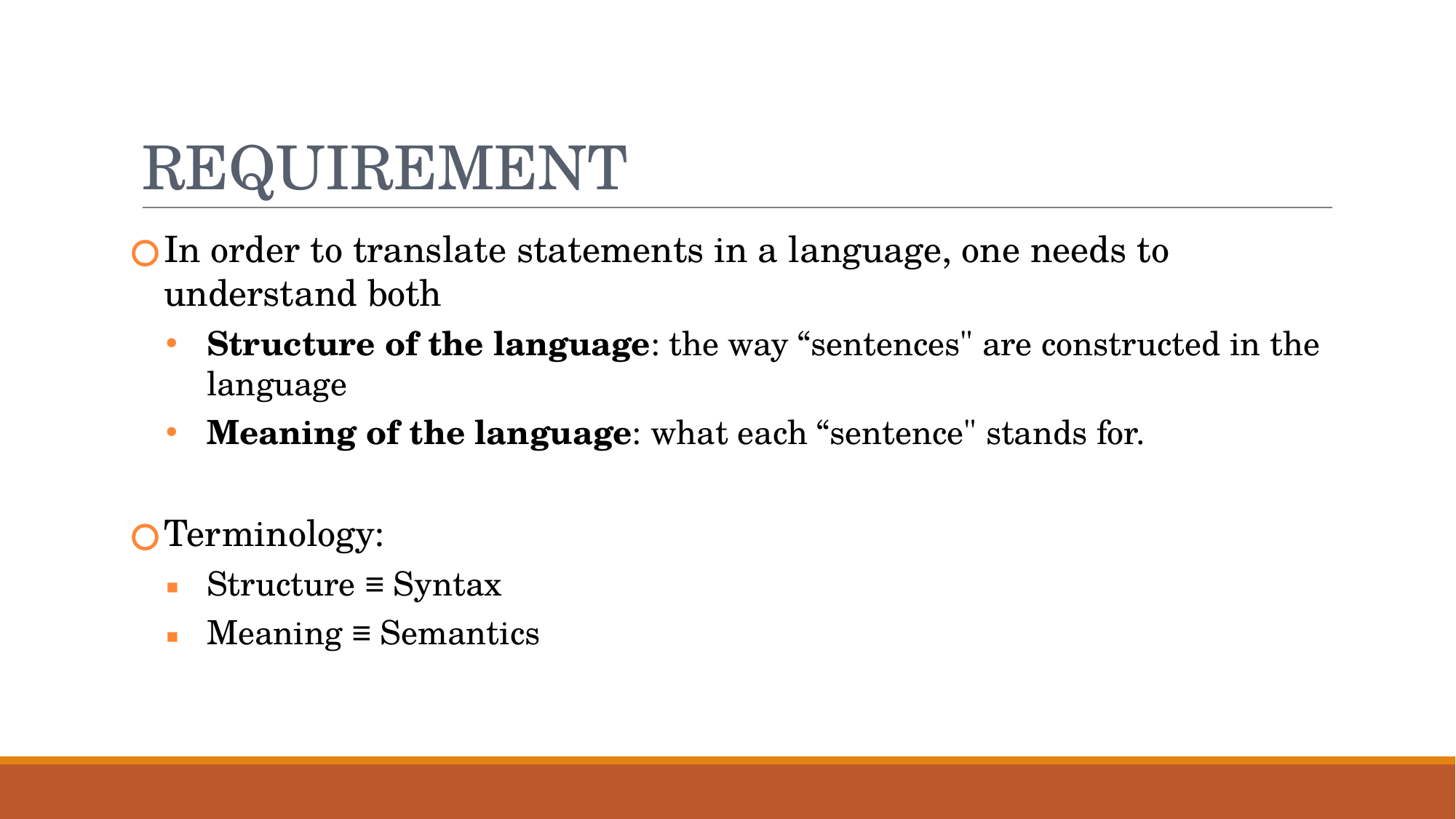

# Requirement
In order to translate statements in a language, one needs to understand both
Structure of the language: the way “sentences" are constructed in the language
Meaning of the language: what each “sentence" stands for.

Terminology:
Structure ≡ Syntax
Meaning ≡ Semantics